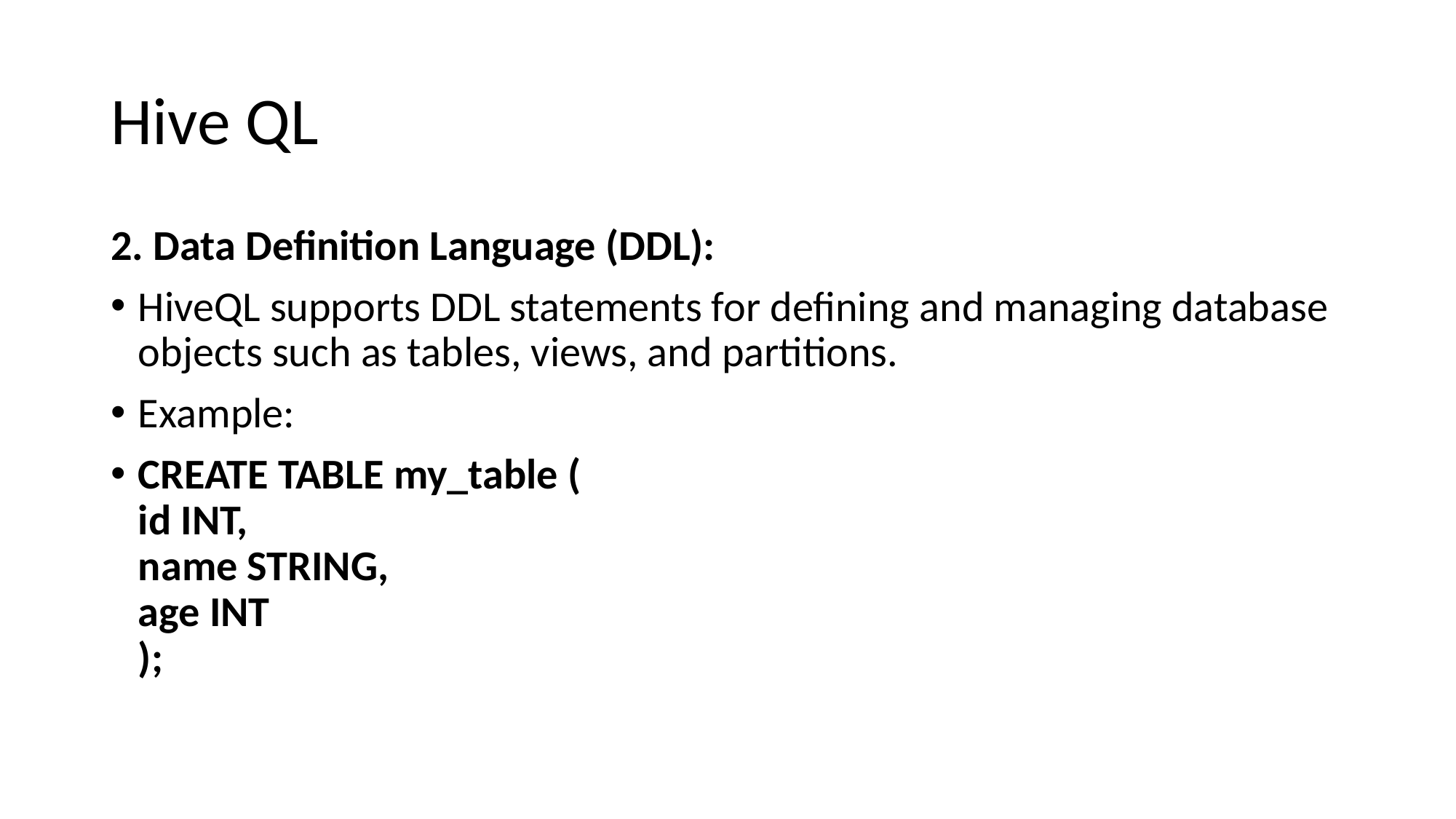

# Hive QL
2. Data Definition Language (DDL):
HiveQL supports DDL statements for defining and managing database objects such as tables, views, and partitions.
Example:
CREATE TABLE my_table (
id INT,
name STRING,
age INT
);